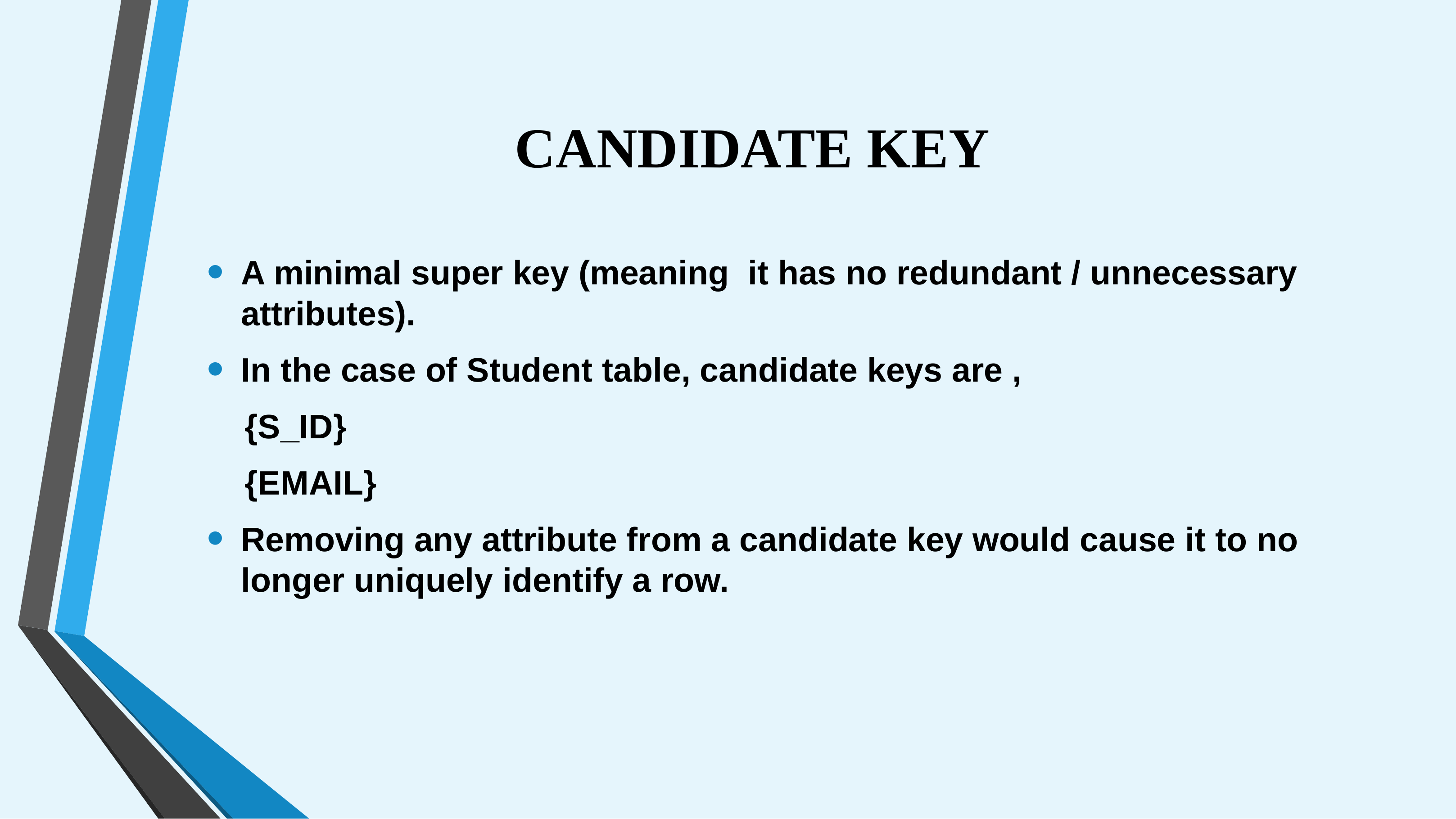

# CANDIDATE KEY
A minimal super key (meaning  it has no redundant / unnecessary attributes).
In the case of Student table, candidate keys are ,
    {S_ID}
    {EMAIL}
Removing any attribute from a candidate key would cause it to no longer uniquely identify a row.